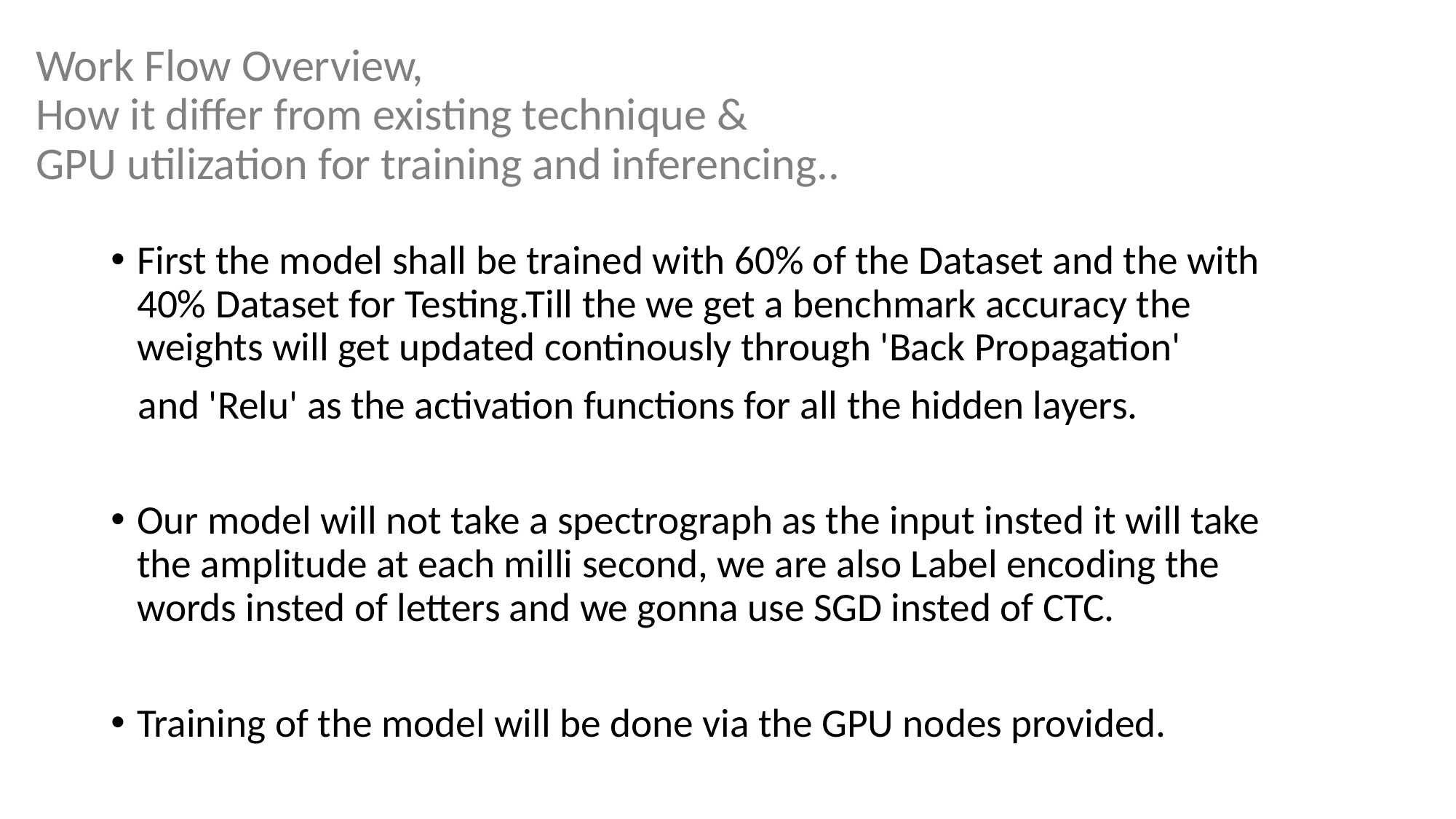

# Work Flow Overview, How it differ from existing technique & GPU utilization for training and inferencing..
First the model shall be trained with 60% of the Dataset and the with 40% Dataset for Testing.Till the we get a benchmark accuracy the weights will get updated continously through 'Back Propagation'
   and 'Relu' as the activation functions for all the hidden layers.

Our model will not take a spectrograph as the input insted it will take the amplitude at each milli second, we are also Label encoding the words insted of letters and we gonna use SGD insted of CTC.

Training of the model will be done via the GPU nodes provided.